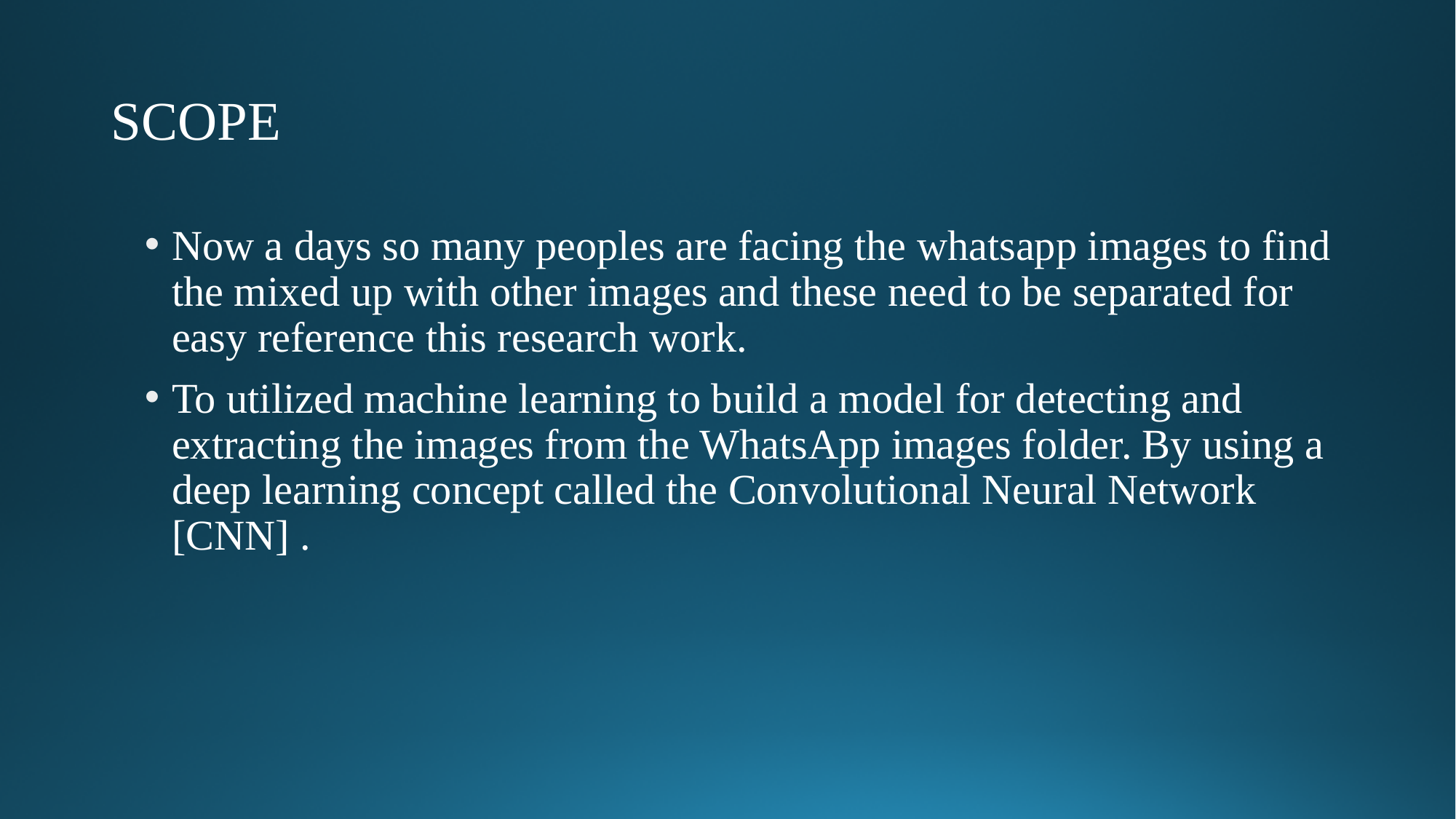

# SCOPE
Now a days so many peoples are facing the whatsapp images to find the mixed up with other images and these need to be separated for easy reference this research work.
To utilized machine learning to build a model for detecting and extracting the images from the WhatsApp images folder. By using a deep learning concept called the Convolutional Neural Network [CNN] .